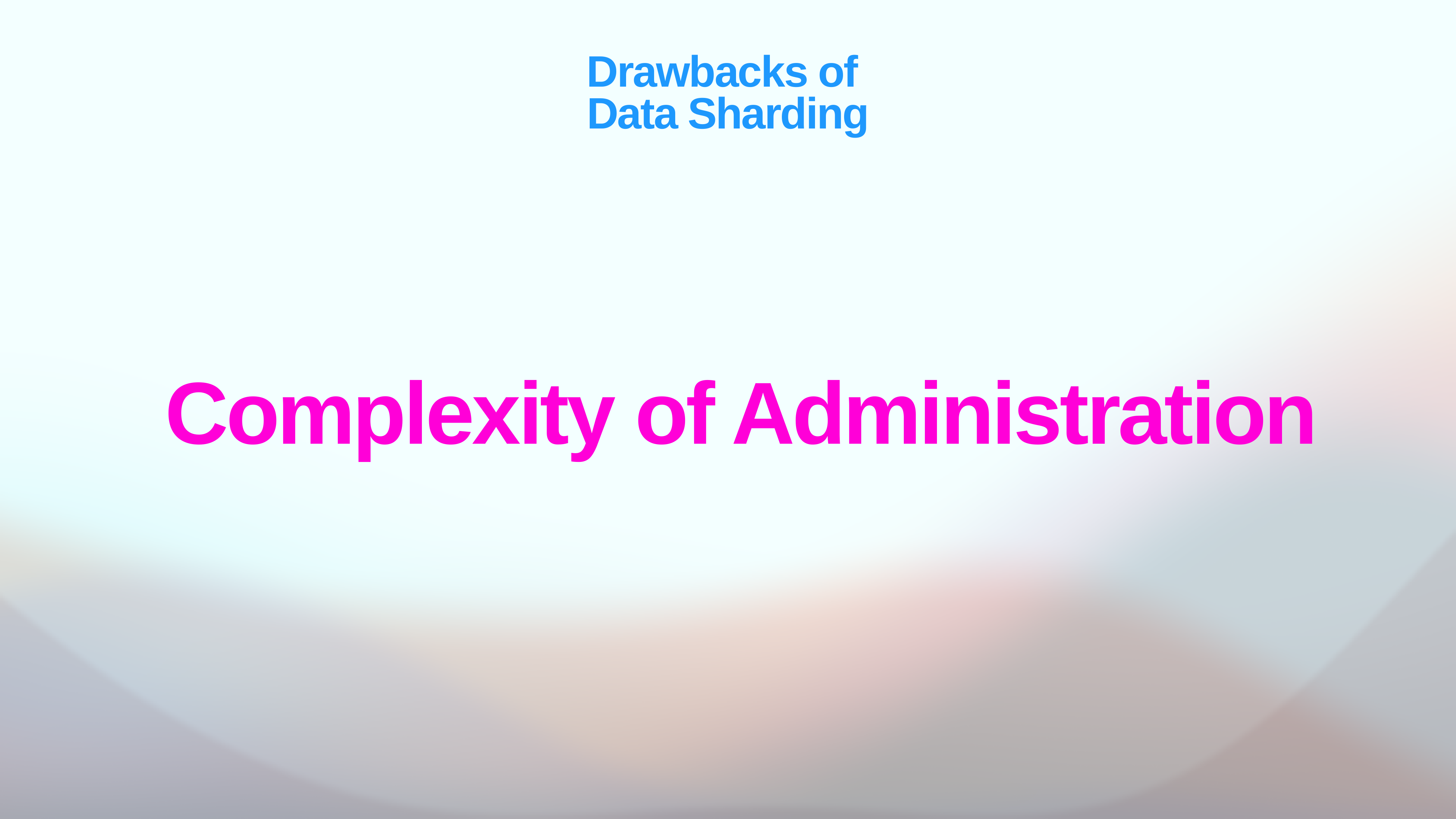

# Drawbacks of
Data Sharding
Complexity of Administration